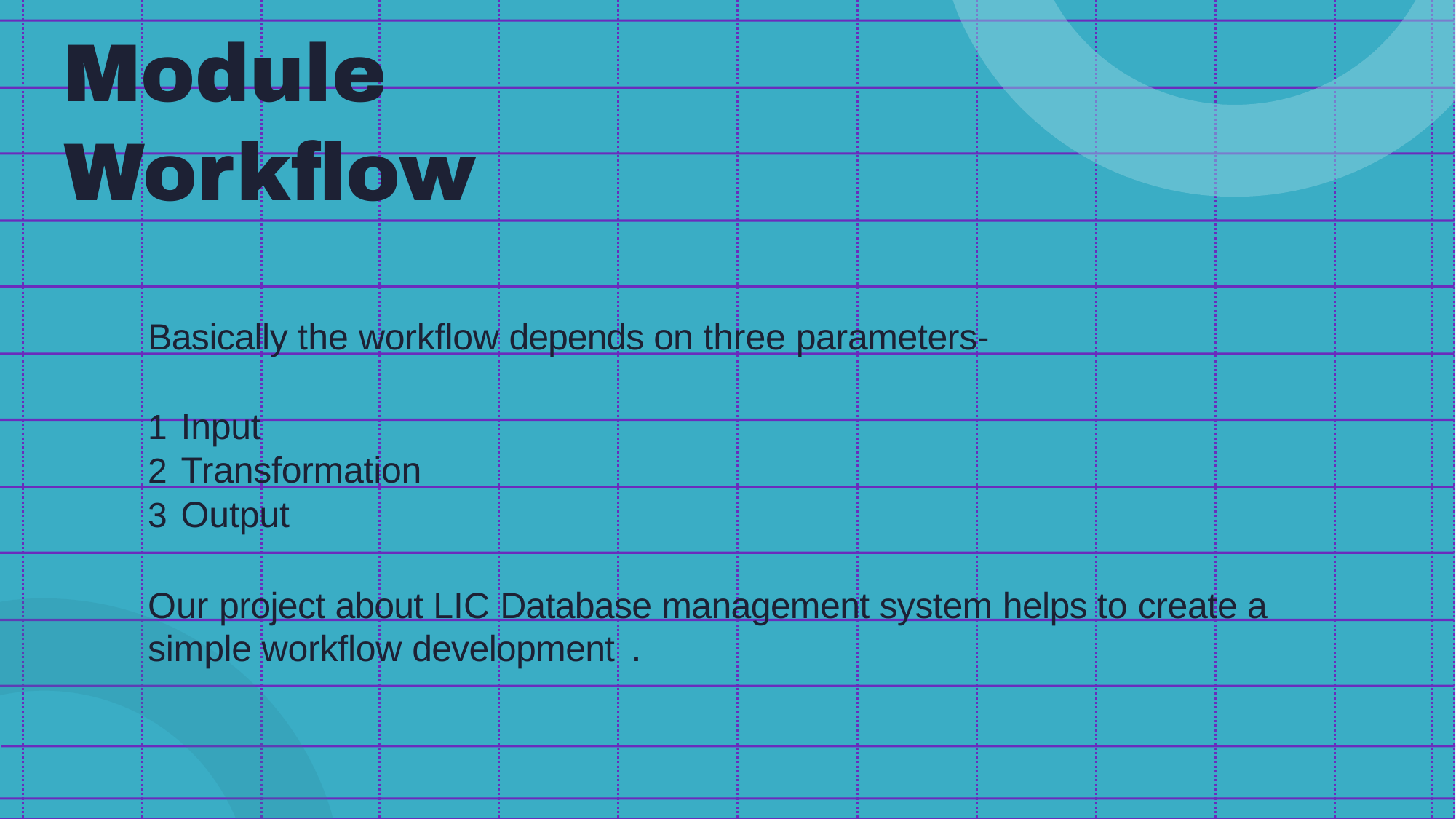

# Module
Workflow
Basically the workflow depends on three parameters-

Input
Transformation
Output

Our project about LIC Database management system helps to create a  simple workflow development .